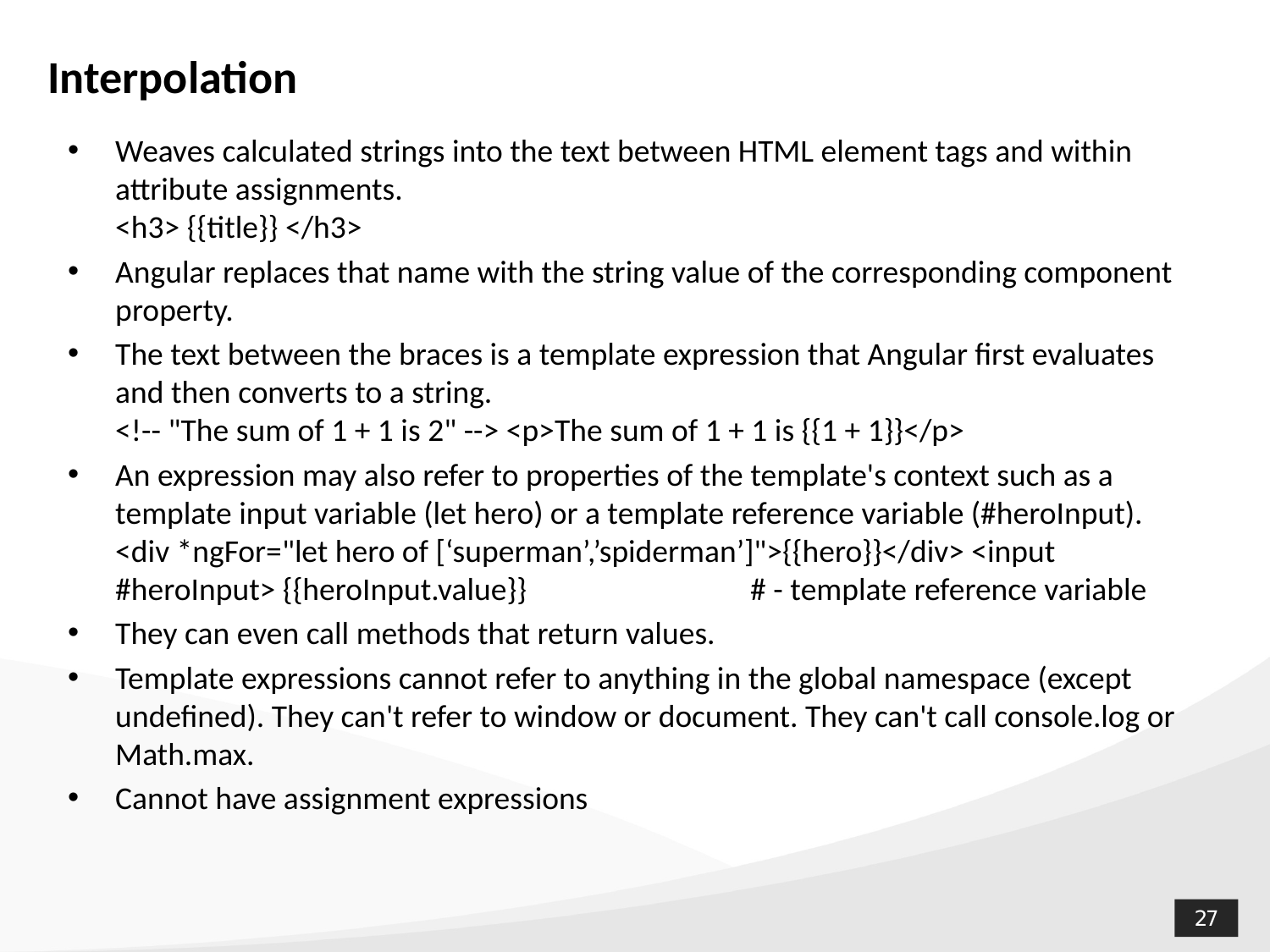

# Interpolation
Weaves calculated strings into the text between HTML element tags and within attribute assignments.
<h3> {{title}} </h3>
Angular replaces that name with the string value of the corresponding component property.
The text between the braces is a template expression that Angular first evaluates and then converts to a string.
<!-- "The sum of 1 + 1 is 2" --> <p>The sum of 1 + 1 is {{1 + 1}}</p>
An expression may also refer to properties of the template's context such as a template input variable (let hero) or a template reference variable (#heroInput).
<div *ngFor="let hero of [‘superman’,’spiderman’]">{{hero}}</div> <input #heroInput> {{heroInput.value}}		# - template reference variable
They can even call methods that return values.
Template expressions cannot refer to anything in the global namespace (except undefined). They can't refer to window or document. They can't call console.log or Math.max.
Cannot have assignment expressions